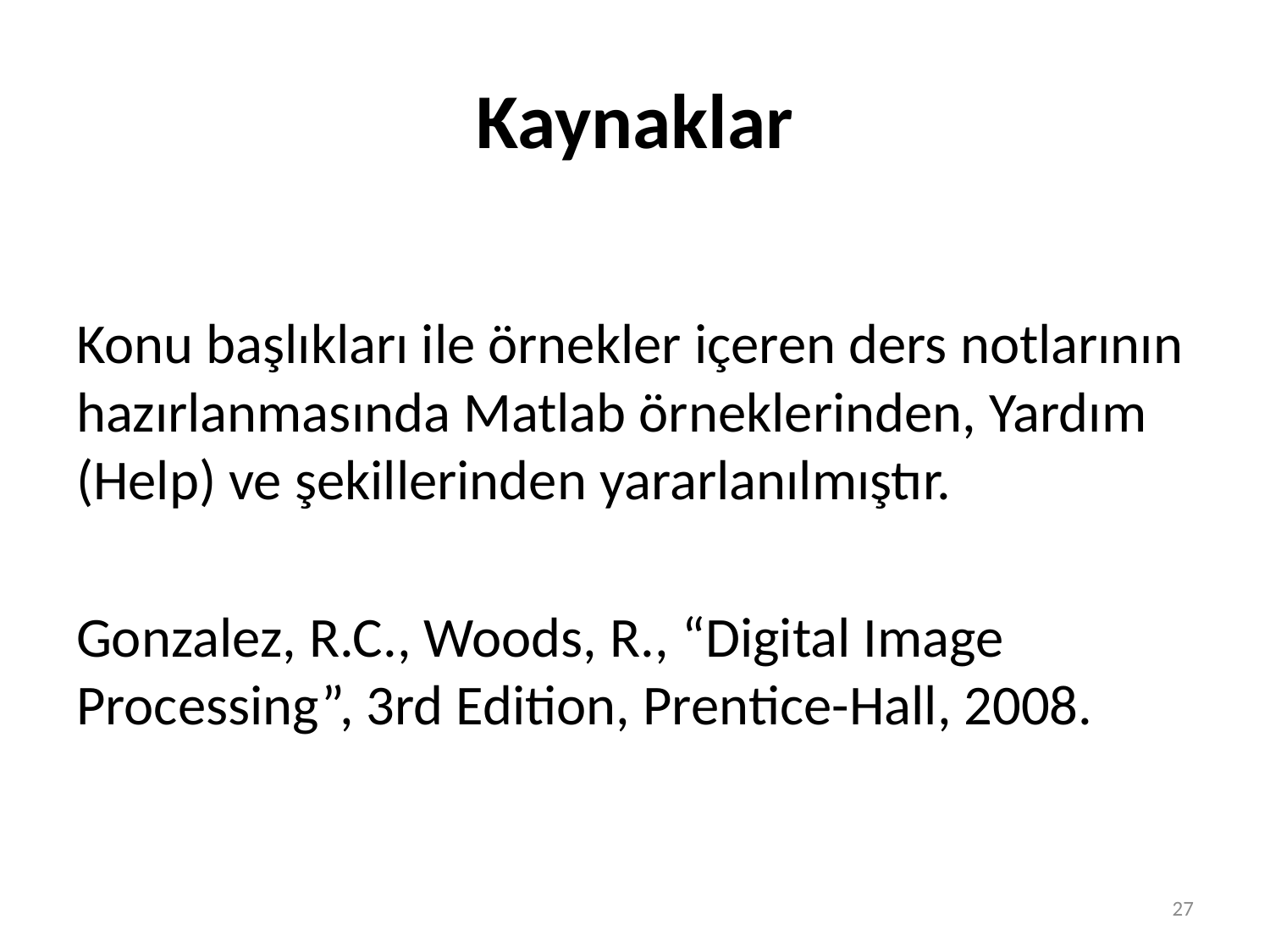

# Kaynaklar

Konu başlıkları ile örnekler içeren ders notlarının hazırlanmasında Matlab örneklerinden, Yardım (Help) ve şekillerinden yararlanılmıştır.

Gonzalez, R.C., Woods, R., “Digital Image Processing”, 3rd Edition, Prentice-Hall, 2008.

27